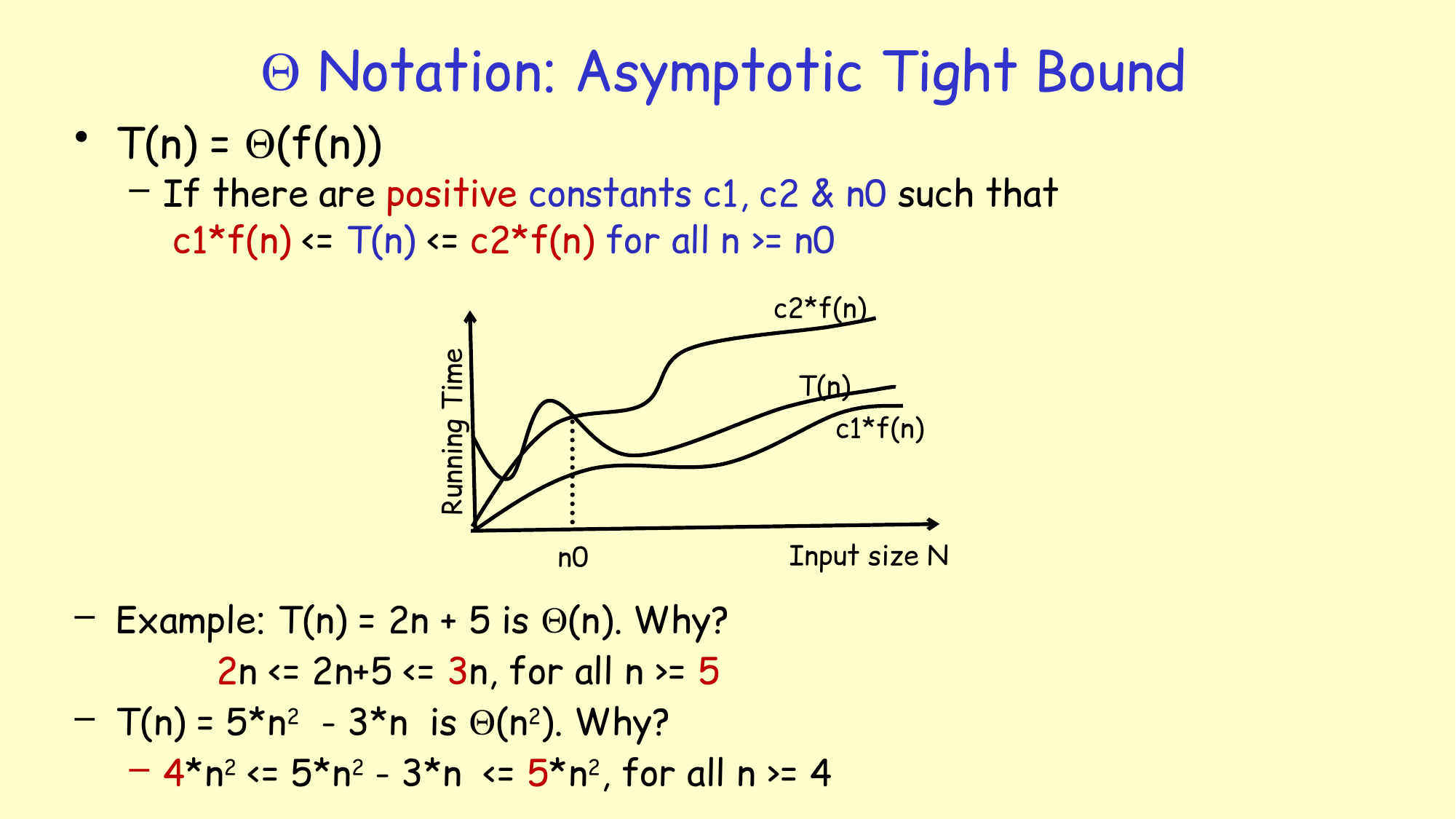

# Θ Notation: Asymptotic Tight Bound
T(n) = Θ(f(n))
If there are positive constants c1, c2 & n0 such that
    c1*f(n) <= T(n) <= c2*f(n) for all n >= n0
c2*f(n)

T(n)

c1*f(n)
Running Time

Input size N
n0
Example: T(n) = 2n + 5 is Θ(n). Why?
        2n <= 2n+5 <= 3n, for all n >= 5
T(n) = 5*n2  - 3*n  is Θ(n2). Why?
4*n2 <= 5*n2 - 3*n  <= 5*n2, for all n >= 4